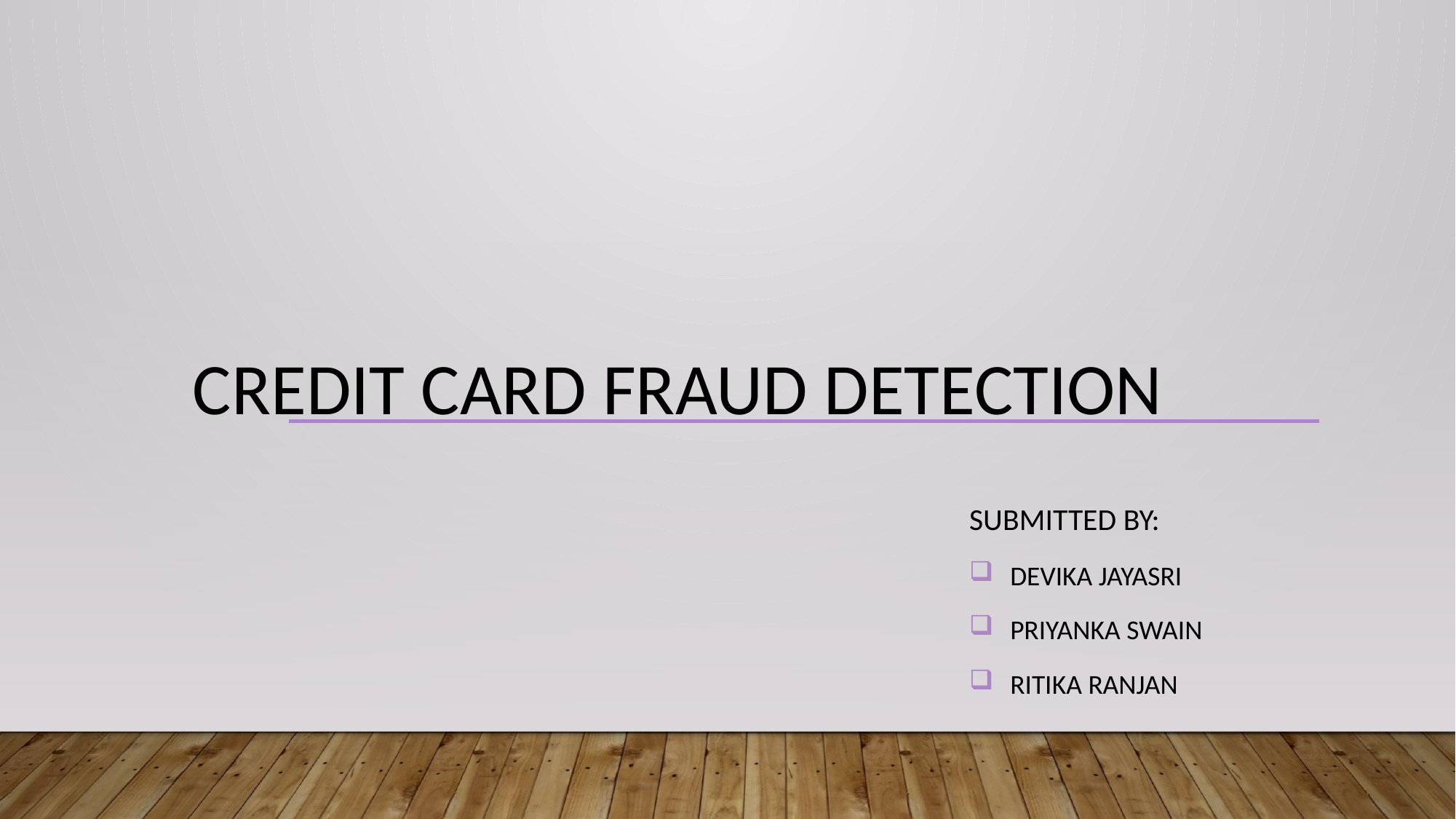

# Credit Card Fraud Detection

Submitted By:
Devika Jayasri
Priyanka Swain
Ritika Ranjan